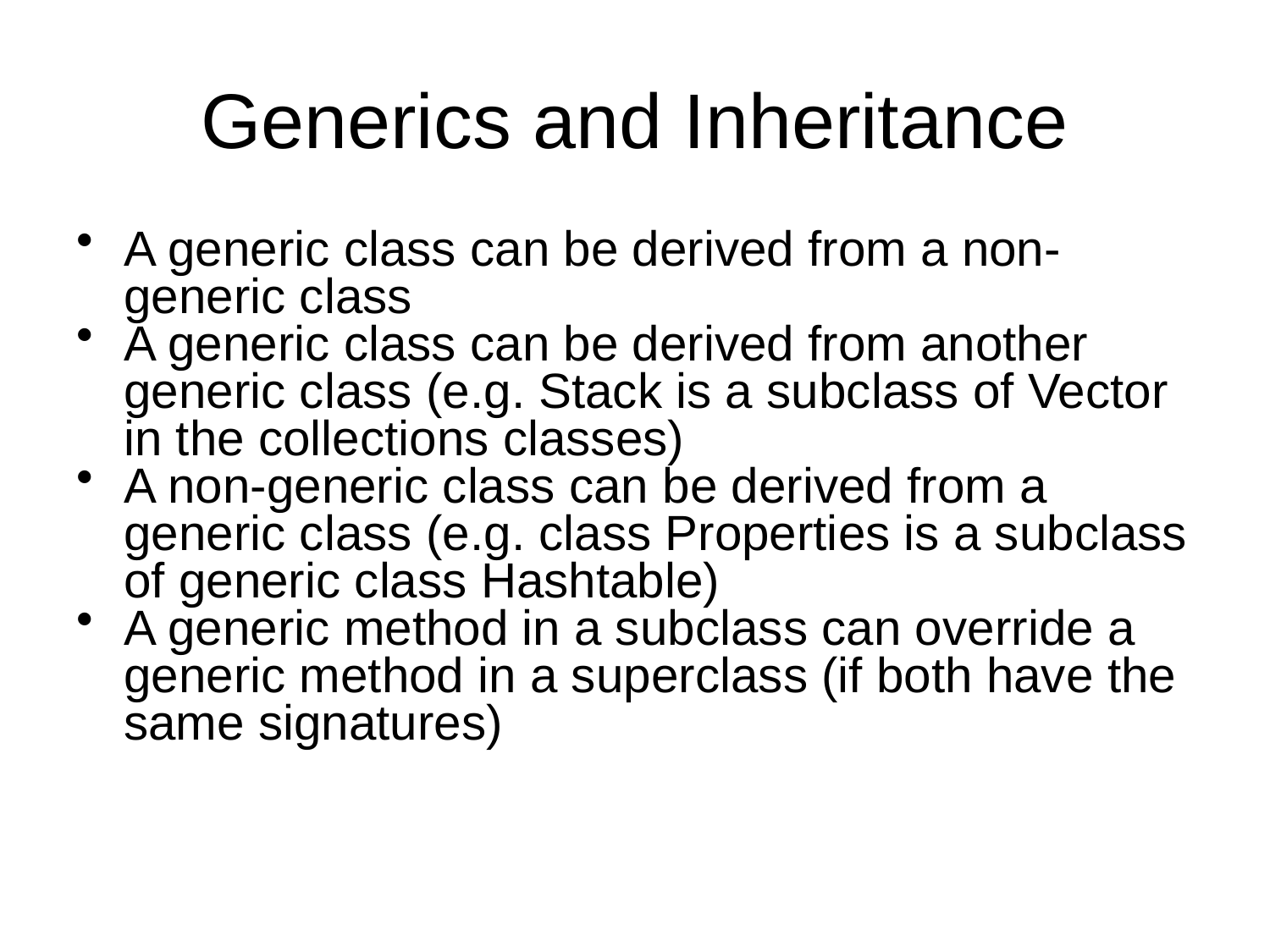

# Generics and Inheritance
A generic class can be derived from a non-generic class
A generic class can be derived from another generic class (e.g. Stack is a subclass of Vector in the collections classes)
A non-generic class can be derived from a generic class (e.g. class Properties is a subclass of generic class Hashtable)
A generic method in a subclass can override a generic method in a superclass (if both have the same signatures)